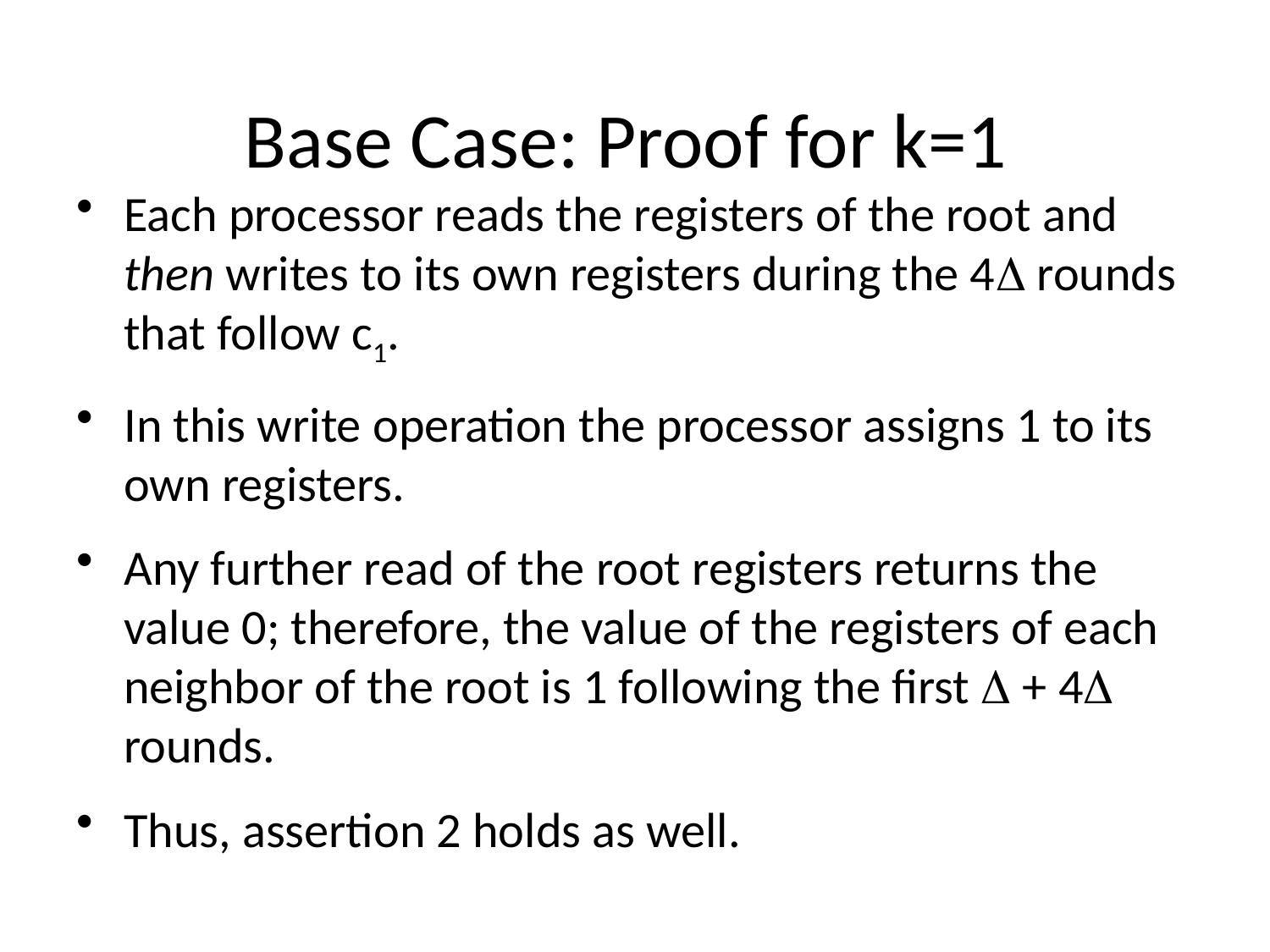

# Base Case: Proof for k=1
Each processor reads the registers of the root and then writes to its own registers during the 4Δ rounds that follow c1.
In this write operation the processor assigns 1 to its own registers.
Any further read of the root registers returns the value 0; therefore, the value of the registers of each neighbor of the root is 1 following the first Δ + 4Δ rounds.
Thus, assertion 2 holds as well.